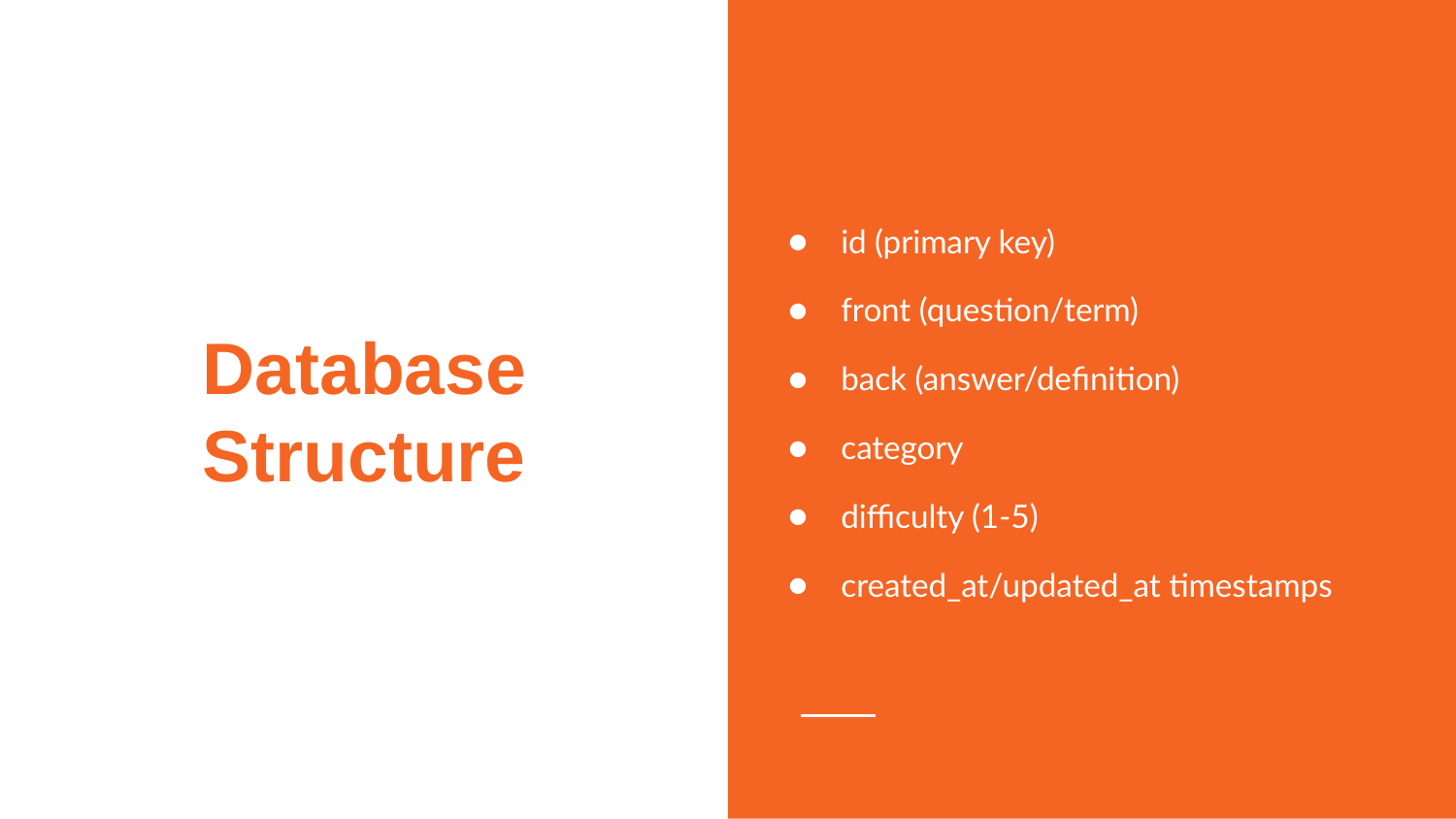

id (primary key)
front (question/term)
back (answer/definition)
category
difficulty (1-5)
created_at/updated_at timestamps
# Database
Structure